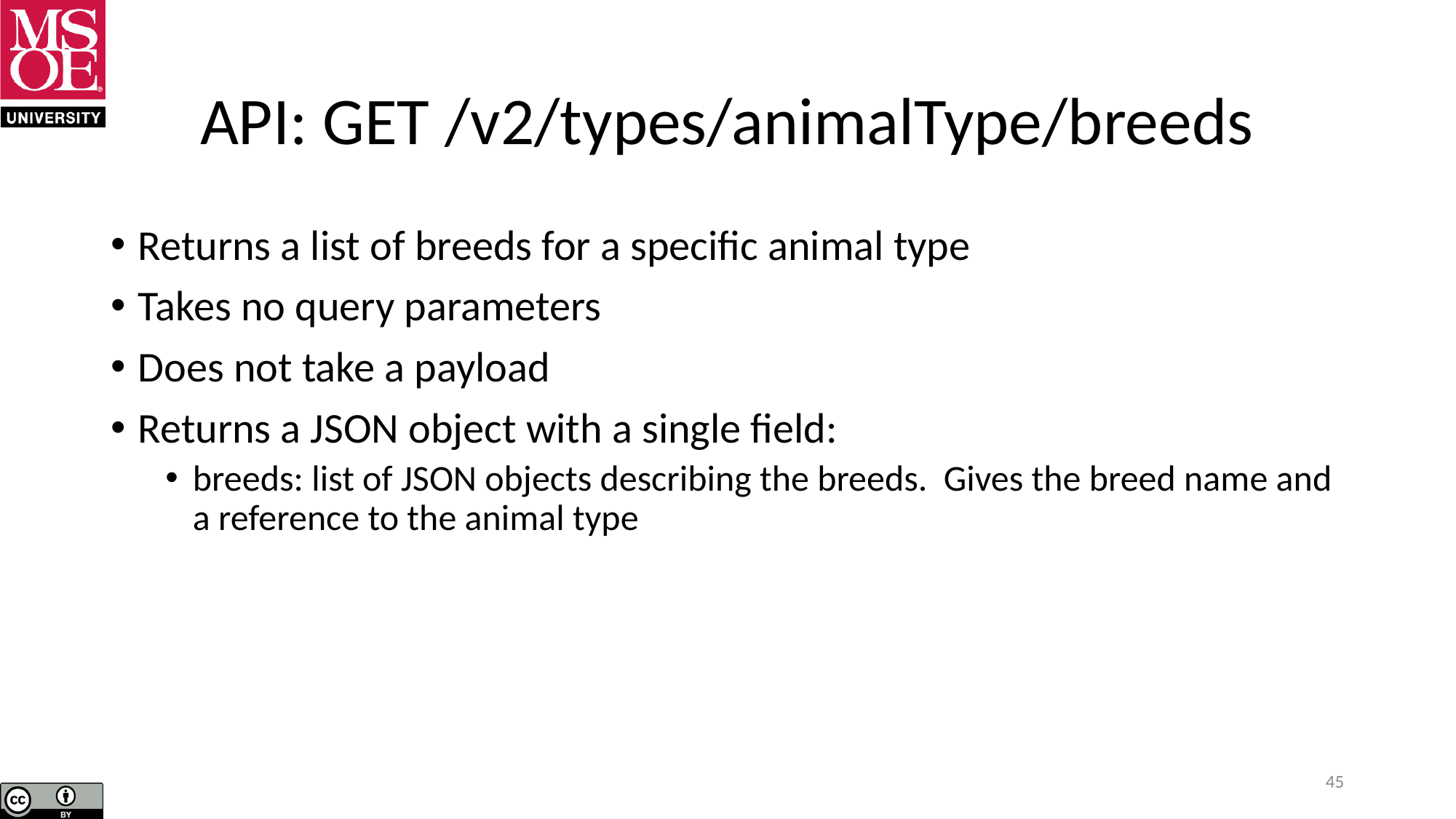

# API: GET /v2/types/animalType/breeds
Returns a list of breeds for a specific animal type
Takes no query parameters
Does not take a payload
Returns a JSON object with a single field:
breeds: list of JSON objects describing the breeds.  Gives the breed name and a reference to the animal type
45